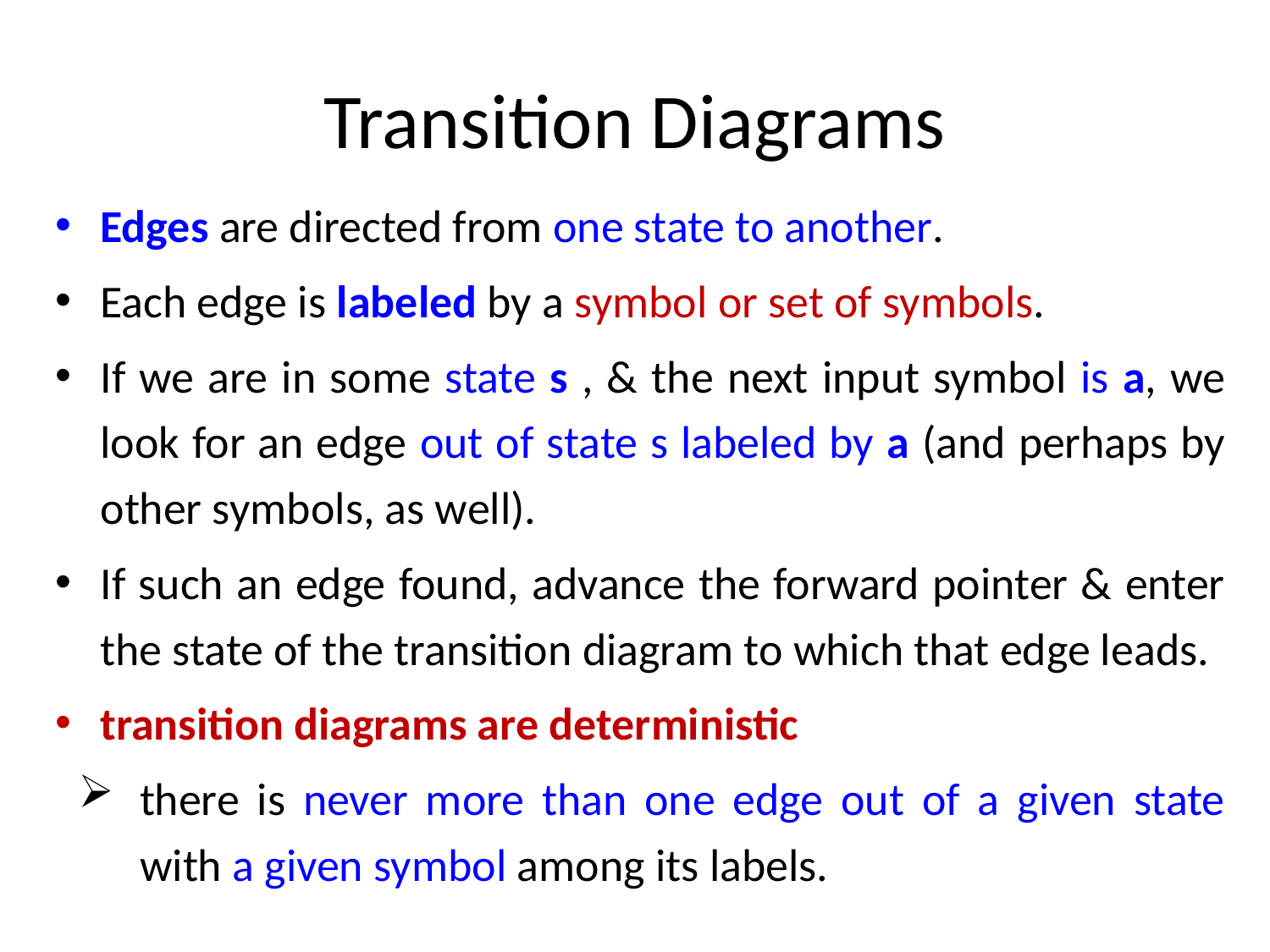

# Transition Diagrams
Edges are directed from one state to another.
Each edge is labeled by a symbol or set of symbols.
If we are in some state s , & the next input symbol is a, we look for an edge out of state s labeled by a (and perhaps by other symbols, as well).
If such an edge found, advance the forward pointer & enter the state of the transition diagram to which that edge leads.
transition diagrams are deterministic
there is never more than one edge out of a given state with a given symbol among its labels.